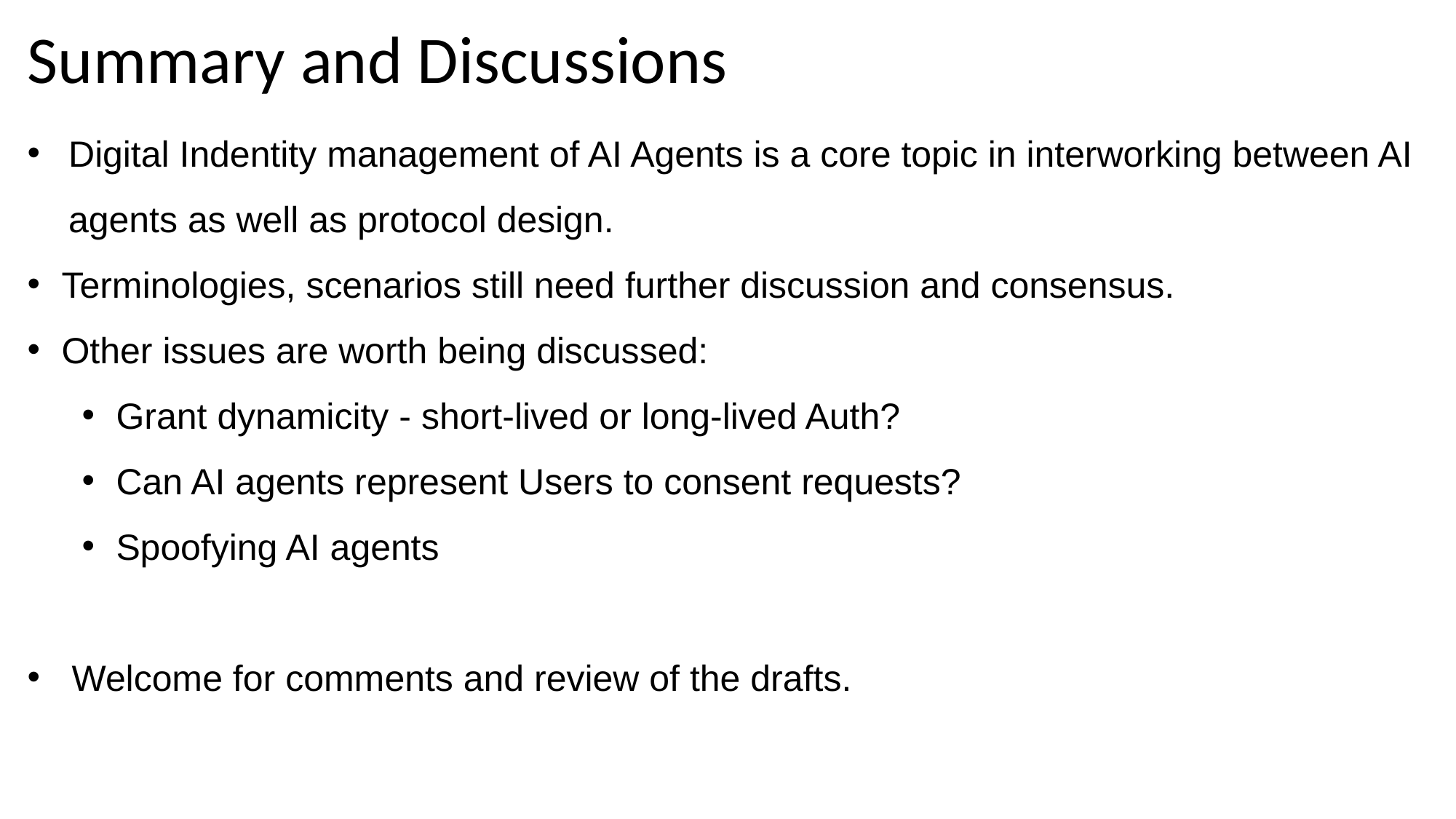

Summary and Discussions
Digital Indentity management of AI Agents is a core topic in interworking between AI agents as well as protocol design.
Terminologies, scenarios still need further discussion and consensus.
Other issues are worth being discussed:
Grant dynamicity - short-lived or long-lived Auth?
Can AI agents represent Users to consent requests?
Spoofying AI agents

 Welcome for comments and review of the drafts.